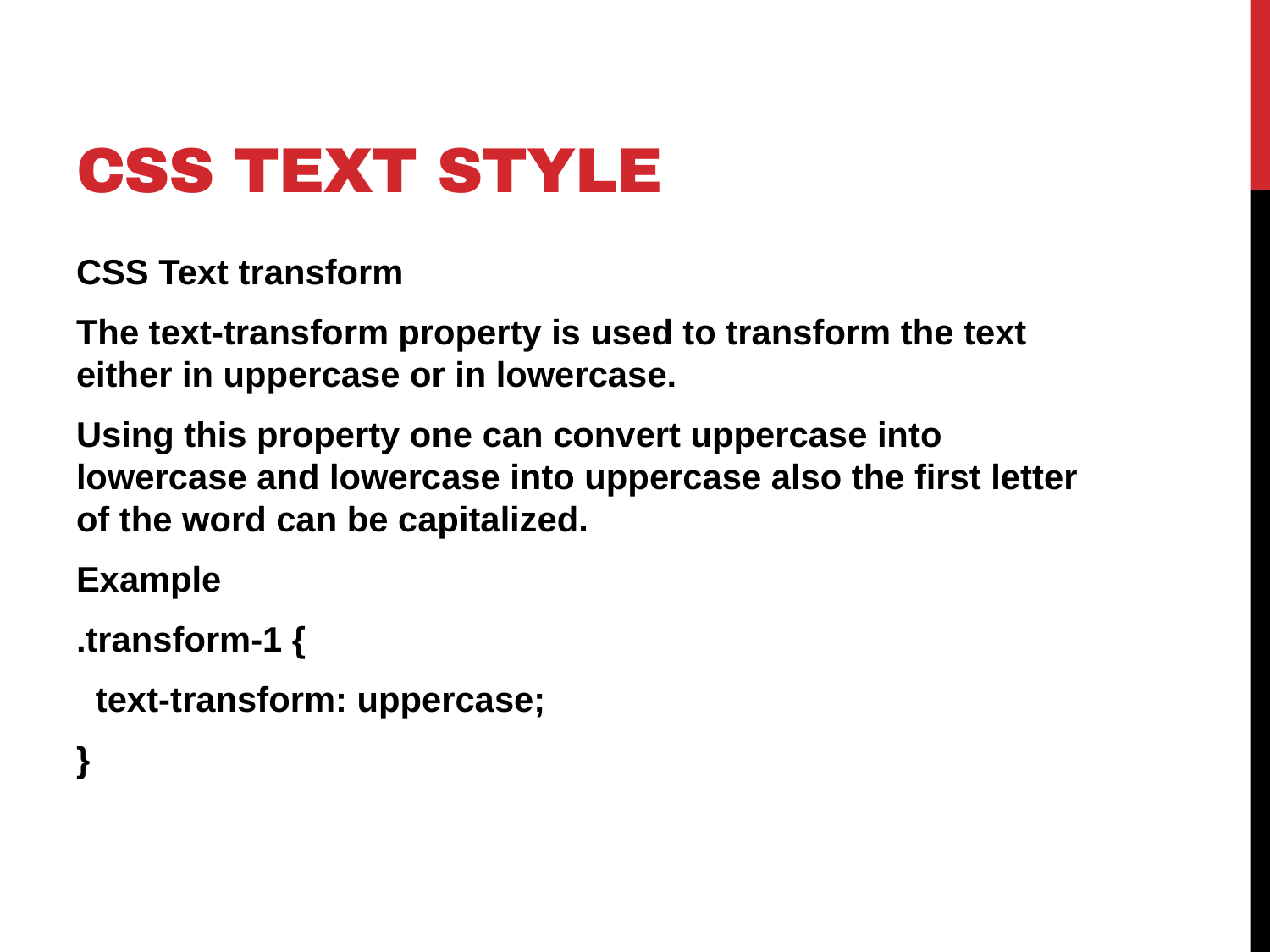

# Css text style
CSS Text transform
The text-transform property is used to transform the text either in uppercase or in lowercase.
Using this property one can convert uppercase into lowercase and lowercase into uppercase also the first letter of the word can be capitalized.
Example
.transform-1 {
  text-transform: uppercase;
}